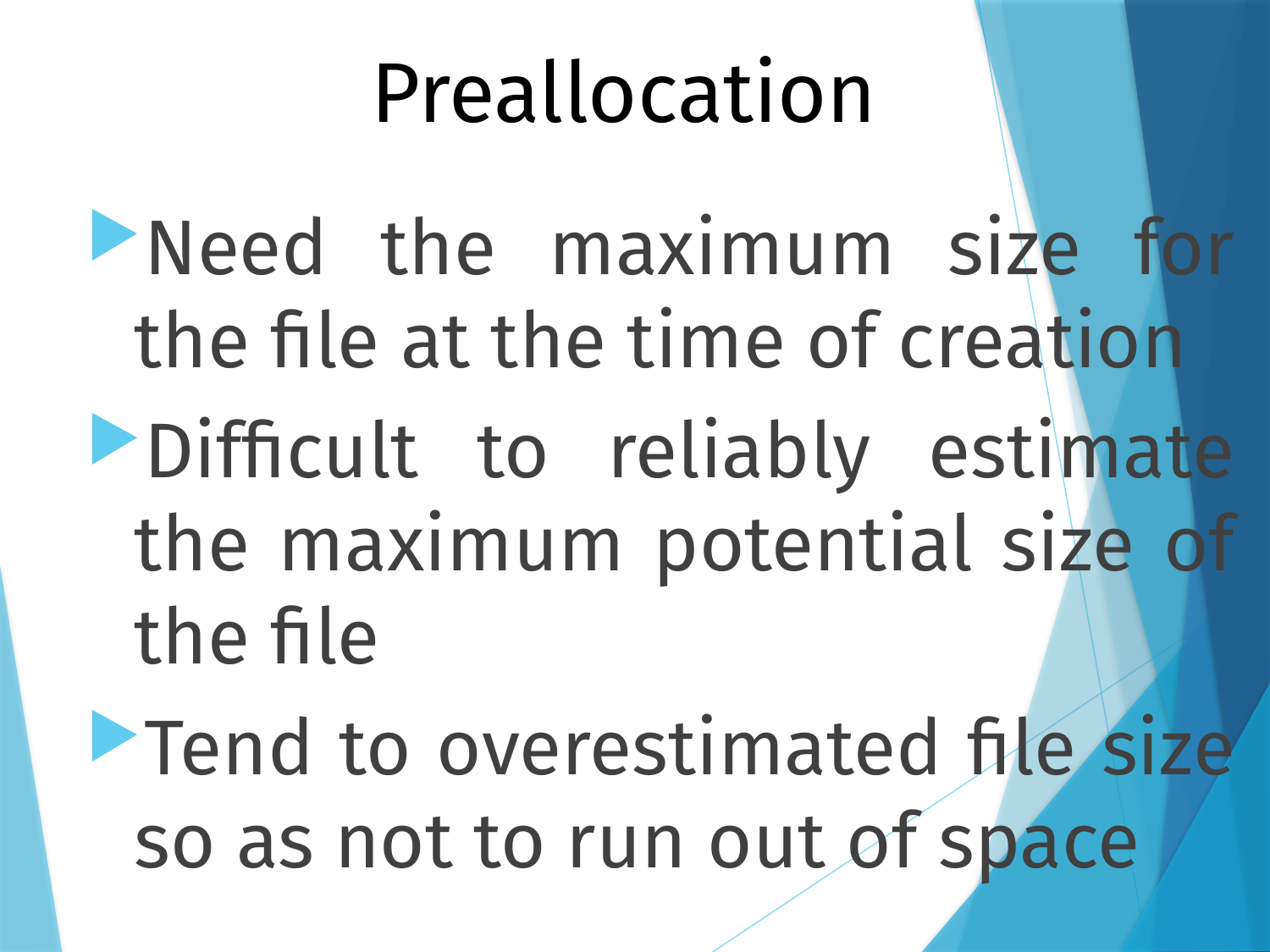

# Preallocation
Need the maximum size for the file at the time of creation
Difficult to reliably estimate the maximum potential size of the file
Tend to overestimated file size so as not to run out of space